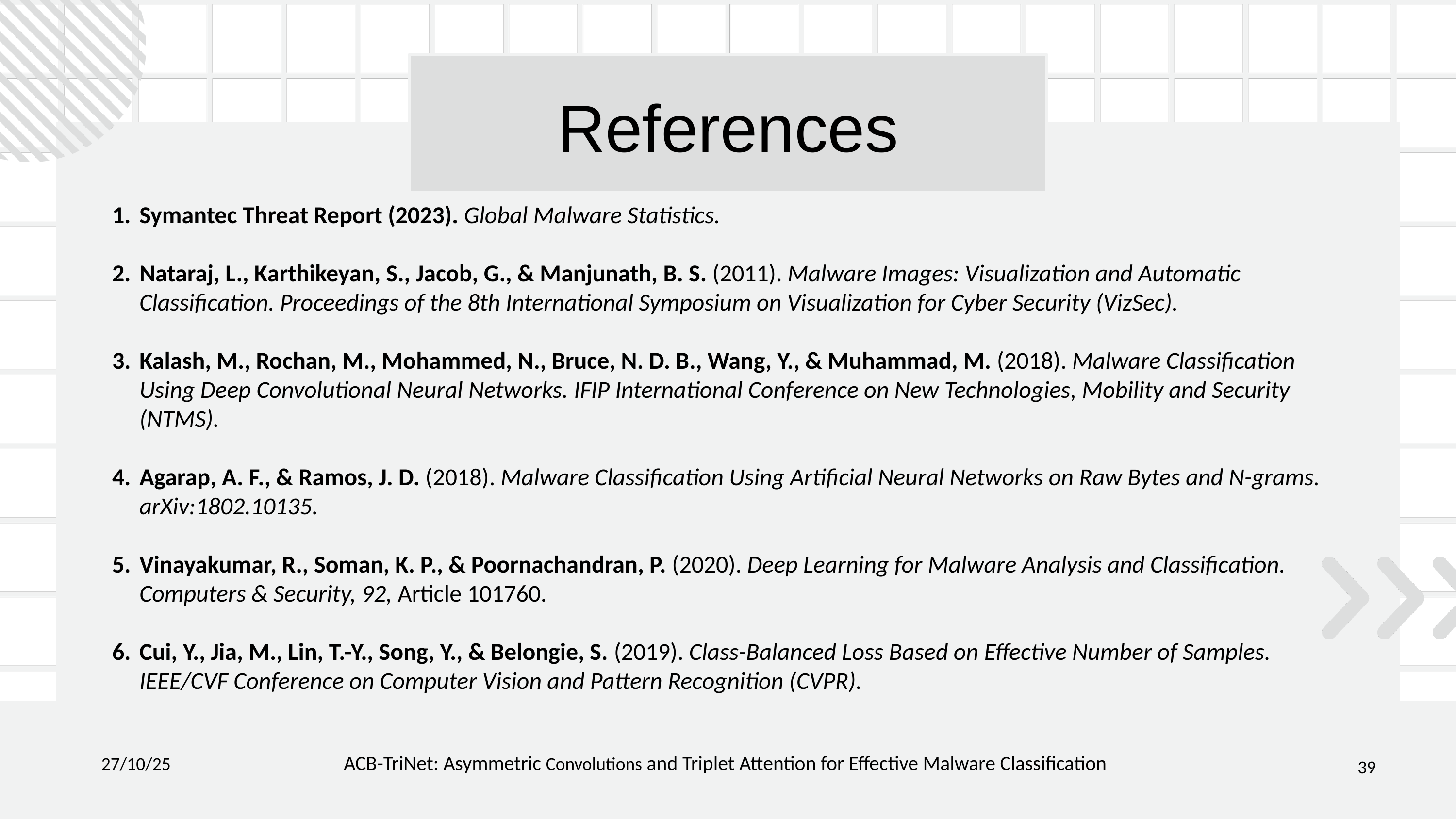

References

Symantec Threat Report (2023). Global Malware Statistics.

Nataraj, L., Karthikeyan, S., Jacob, G., & Manjunath, B. S. (2011). Malware Images: Visualization and Automatic Classification. Proceedings of the 8th International Symposium on Visualization for Cyber Security (VizSec).

Kalash, M., Rochan, M., Mohammed, N., Bruce, N. D. B., Wang, Y., & Muhammad, M. (2018). Malware Classification Using Deep Convolutional Neural Networks. IFIP International Conference on New Technologies, Mobility and Security (NTMS).

Agarap, A. F., & Ramos, J. D. (2018). Malware Classification Using Artificial Neural Networks on Raw Bytes and N-grams. arXiv:1802.10135.

Vinayakumar, R., Soman, K. P., & Poornachandran, P. (2020). Deep Learning for Malware Analysis and Classification. Computers & Security, 92, Article 101760.

Cui, Y., Jia, M., Lin, T.-Y., Song, Y., & Belongie, S. (2019). Class-Balanced Loss Based on Effective Number of Samples. IEEE/CVF Conference on Computer Vision and Pattern Recognition (CVPR).

27/10/25
39
ACB-TriNet: Asymmetric Convolutions and Triplet Attention for Effective Malware Classification